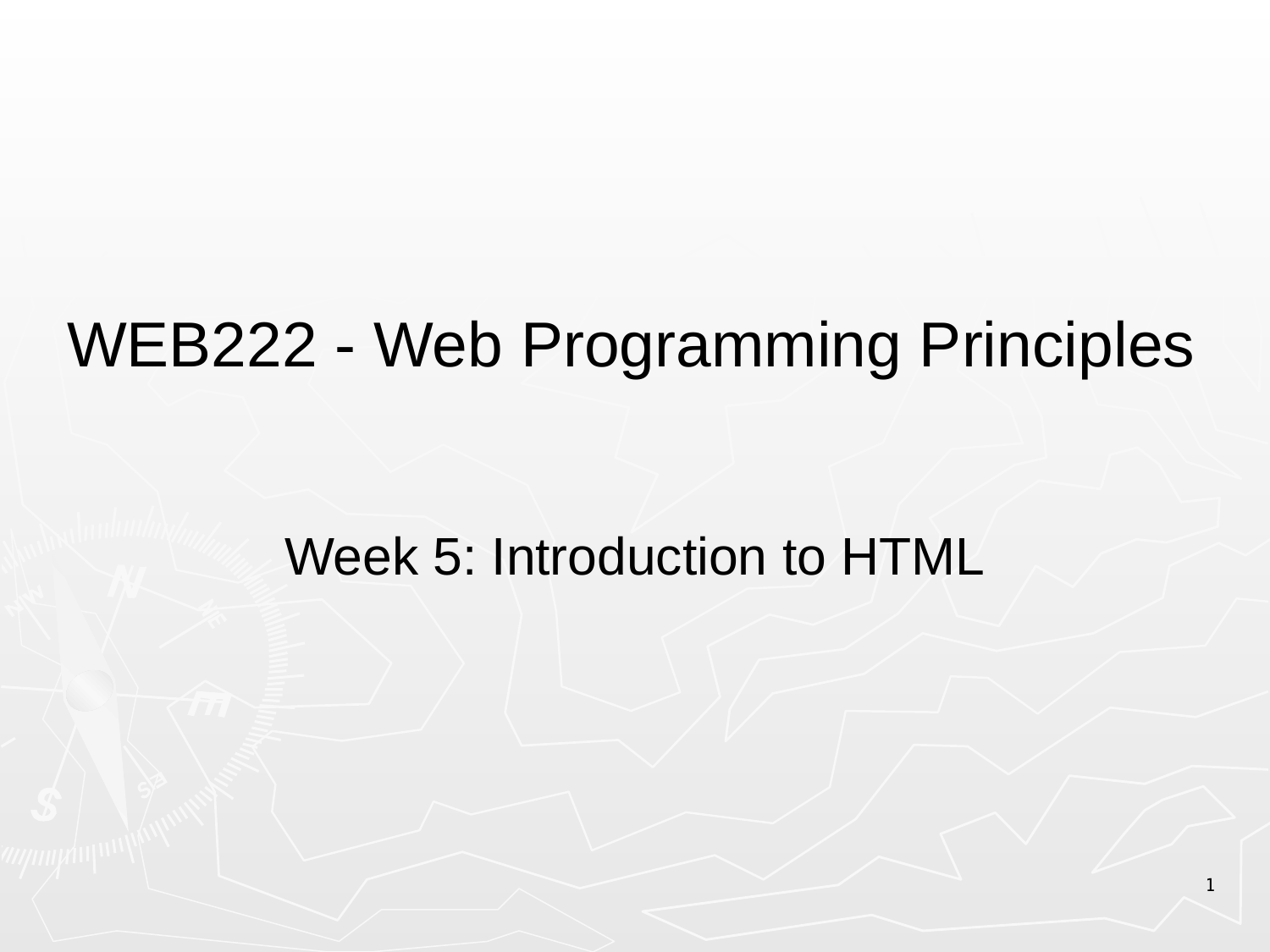

# WEB222 - Web Programming Principles
Week 5: Introduction to HTML

1